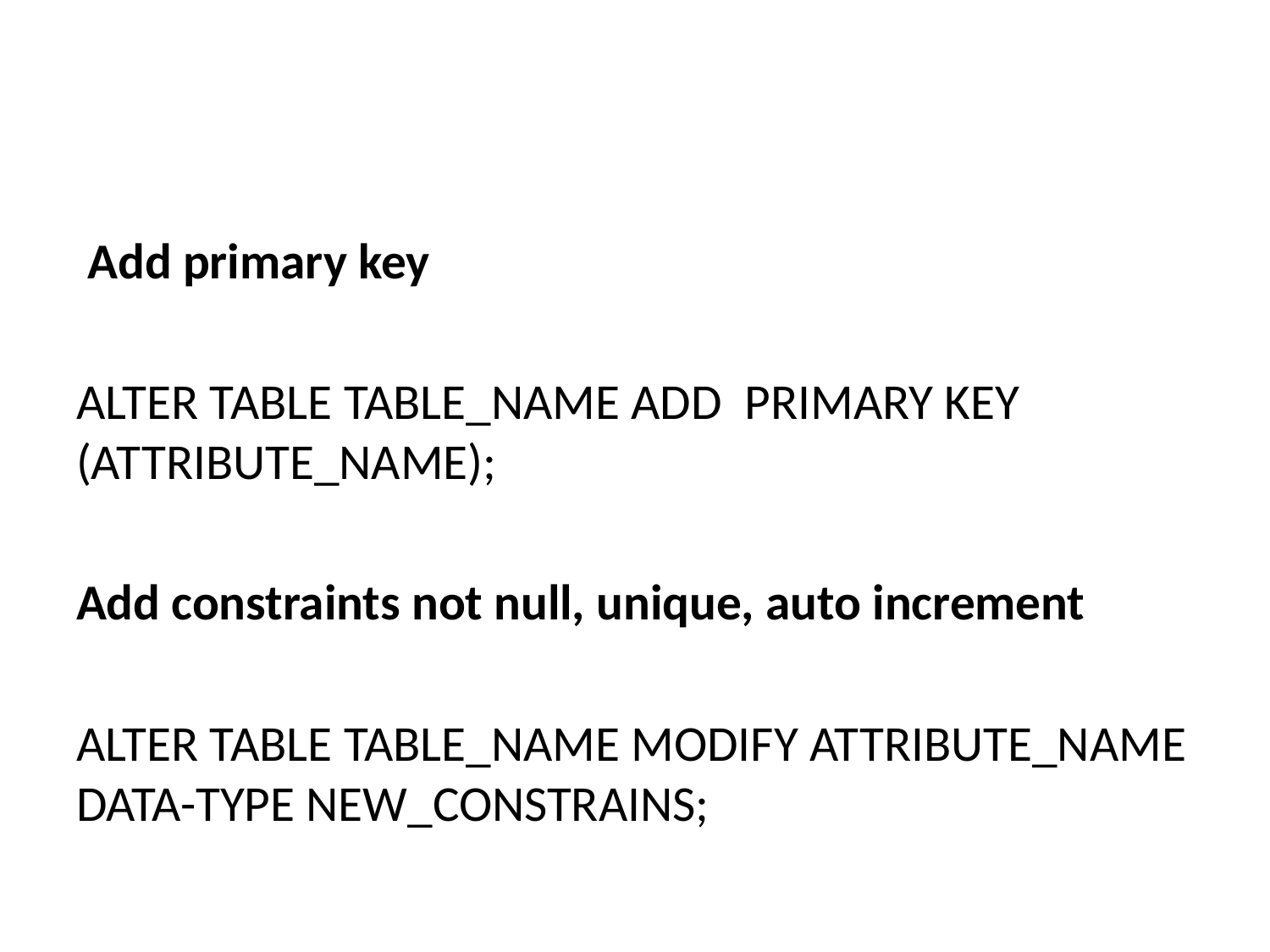

#
 Add primary key

ALTER TABLE TABLE_NAME ADD  PRIMARY KEY (ATTRIBUTE_NAME);

Add constraints not null, unique, auto increment

ALTER TABLE TABLE_NAME MODIFY ATTRIBUTE_NAME DATA-TYPE NEW_CONSTRAINS;